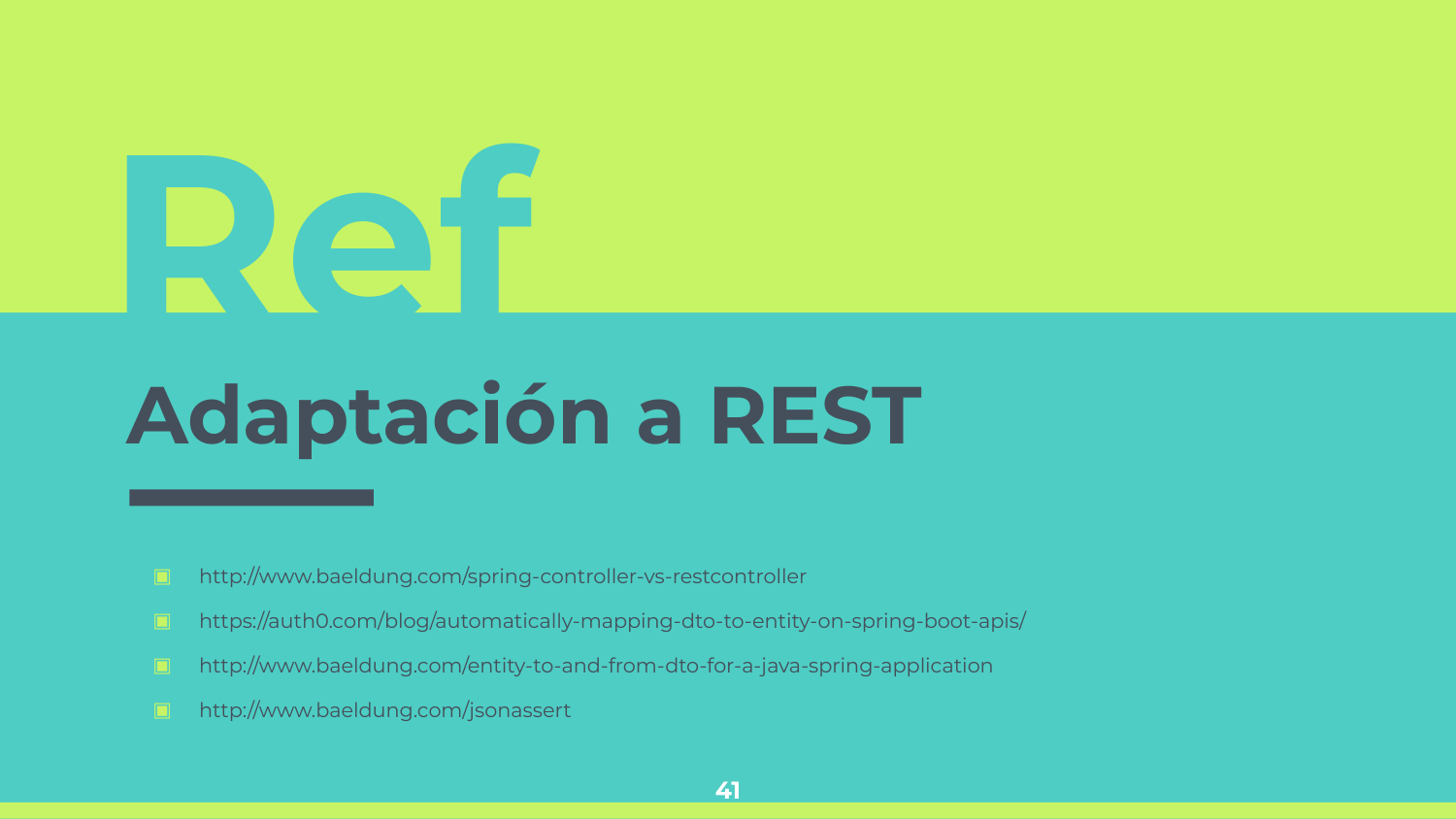

Ref
Adaptación a REST

http://www.baeldung.com/spring-controller-vs-restcontroller
https://auth0.com/blog/automatically-mapping-dto-to-entity-on-spring-boot-apis/
http://www.baeldung.com/entity-to-and-from-dto-for-a-java-spring-application
http://www.baeldung.com/jsonassert
41